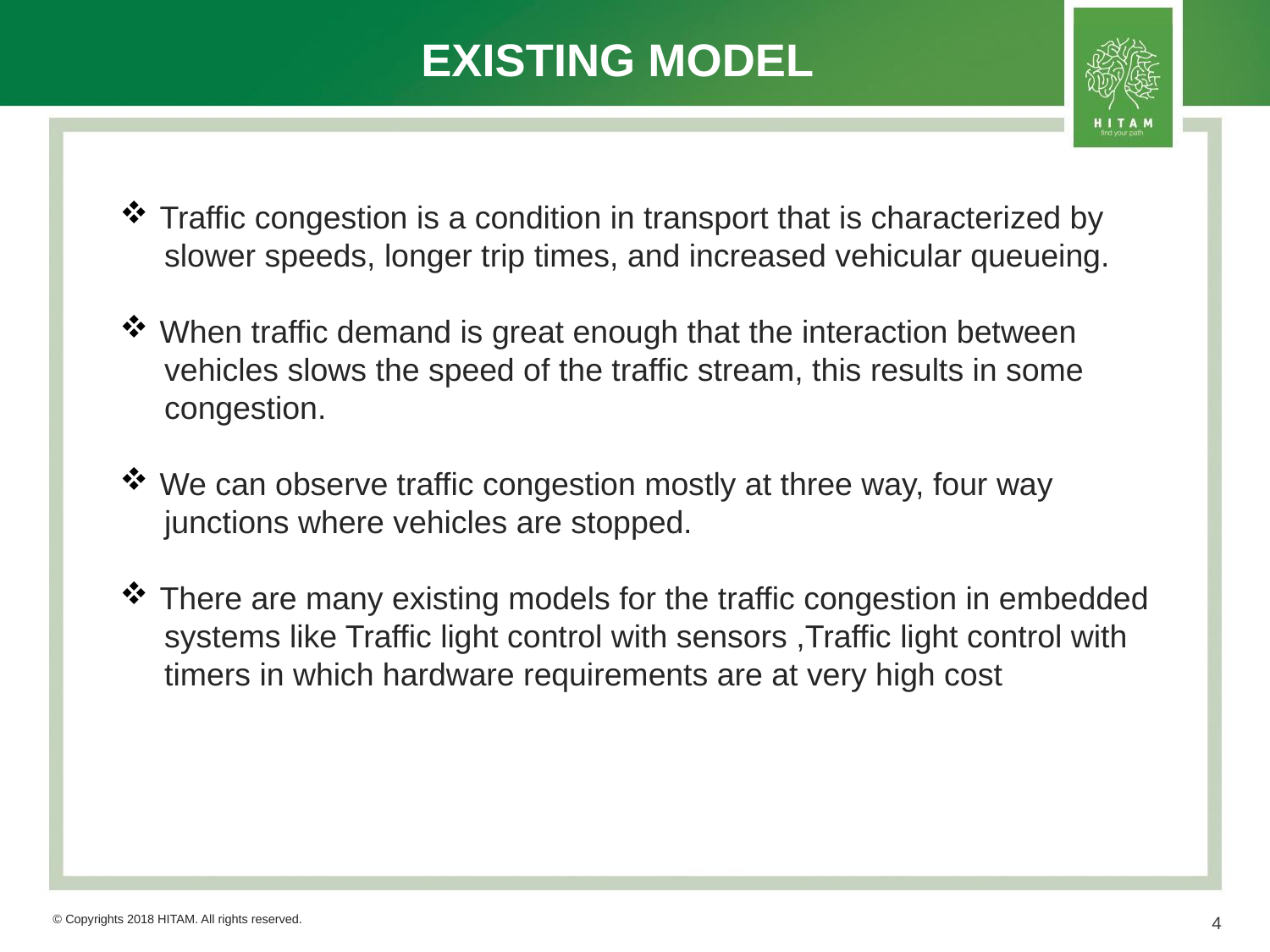

# EXISTING MODEL
Traffic congestion is a condition in transport that is characterized by
     slower speeds, longer trip times, and increased vehicular queueing.

When traffic demand is great enough that the interaction between
     vehicles slows the speed of the traffic stream, this results in some
     congestion.

We can observe traffic congestion mostly at three way, four way
     junctions where vehicles are stopped.

There are many existing models for the traffic congestion in embedded
     systems like Traffic light control with sensors ,Traffic light control with
     timers in which hardware requirements are at very high cost